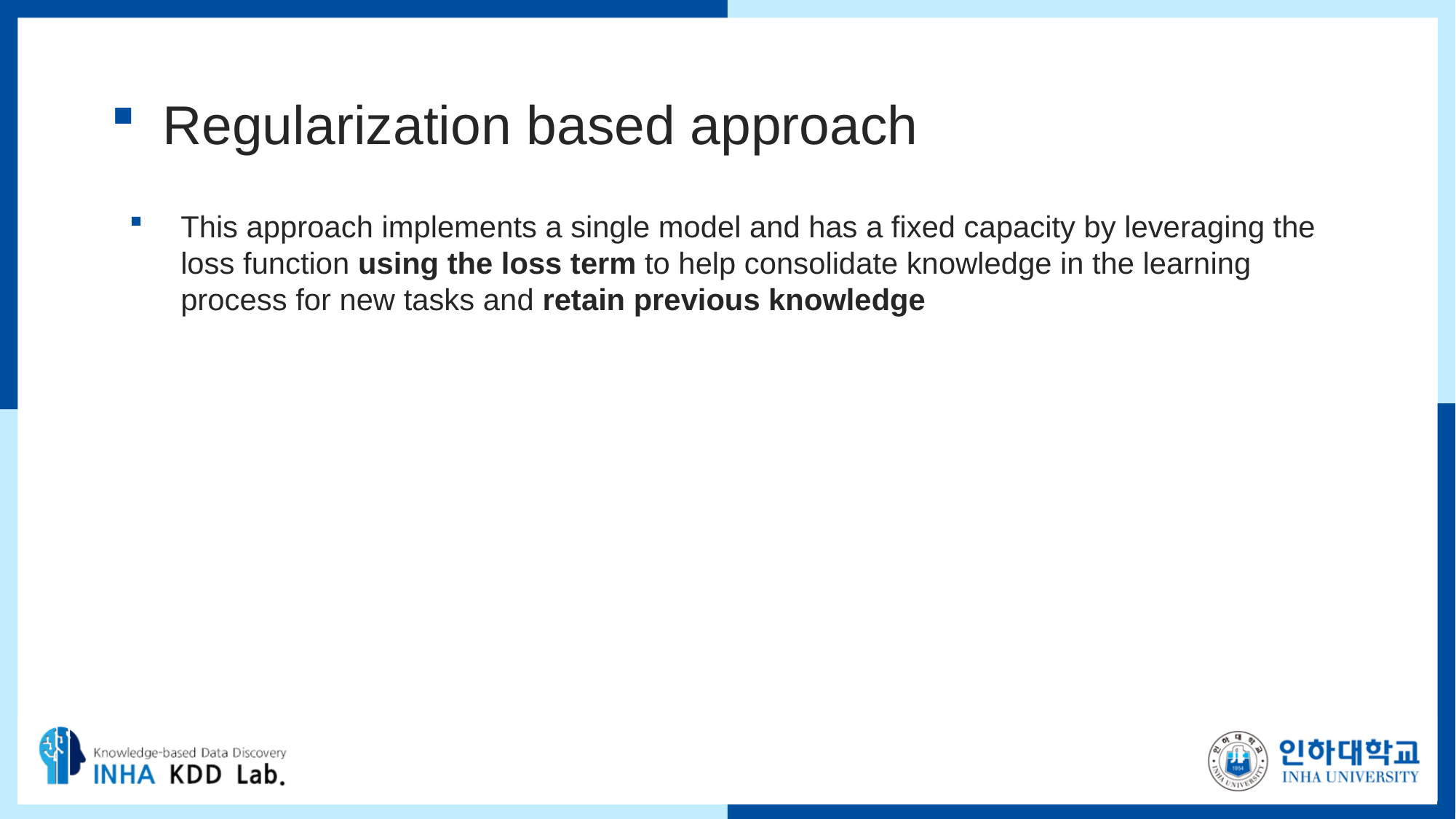

# Regularization based approach
This approach implements a single model and has a fixed capacity by leveraging the loss function using the loss term to help consolidate knowledge in the learning process for new tasks and retain previous knowledge
11